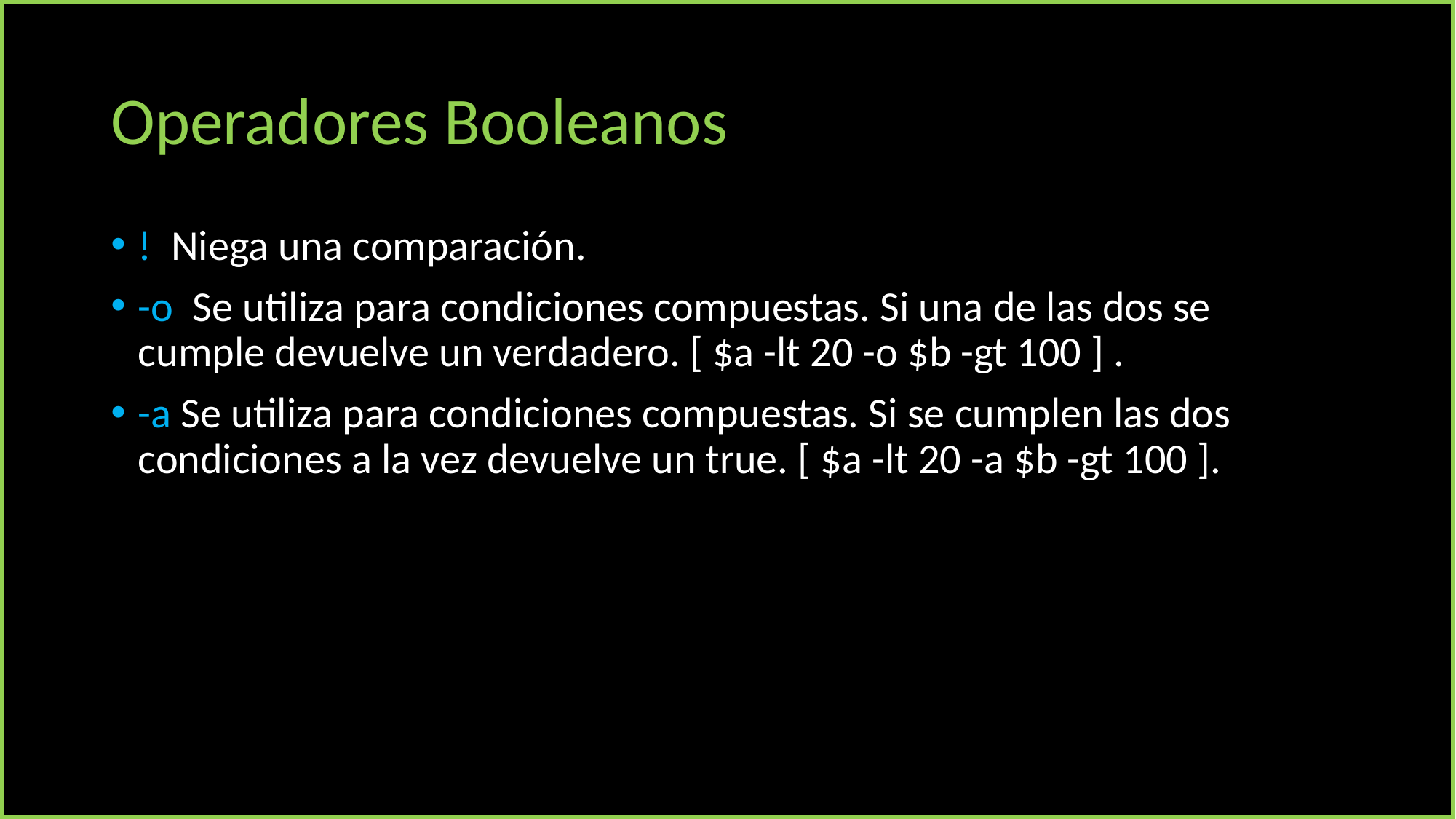

# Operadores Booleanos
!  Niega una comparación.
-o  Se utiliza para condiciones compuestas. Si una de las dos se cumple devuelve un verdadero. [ $a -lt 20 -o $b -gt 100 ] .
-a Se utiliza para condiciones compuestas. Si se cumplen las dos condiciones a la vez devuelve un true. [ $a -lt 20 -a $b -gt 100 ].